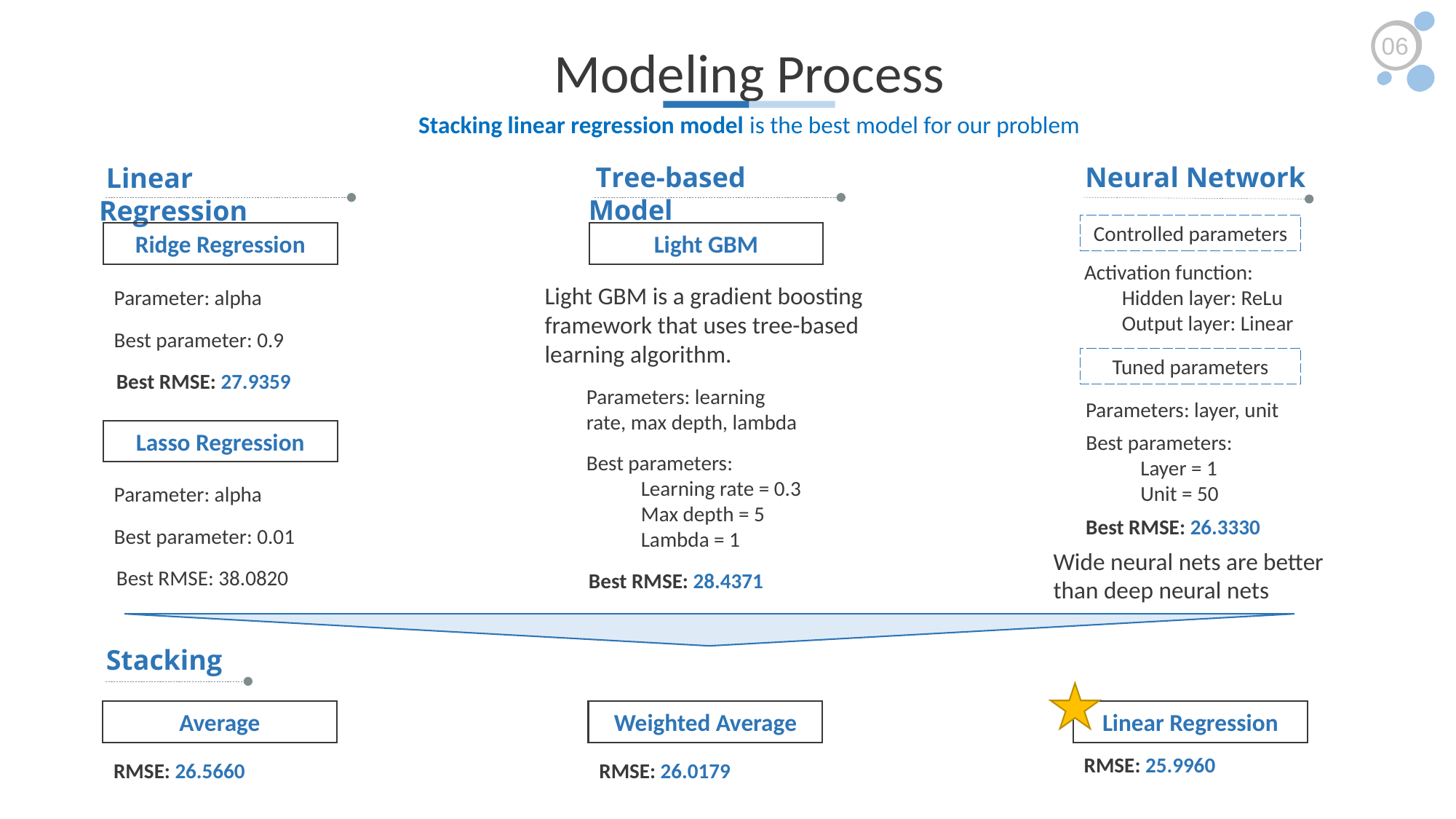

Modeling Process

05

06

Stacking linear regression model is the best model for our problem
 Tree-based Model
 Neural Network
 Linear Regression
Controlled parameters
Ridge Regression
Light GBM
Activation function:
        Hidden layer: ReLu
        Output layer: Linear
Light GBM is a gradient boosting framework that uses tree-based learning algorithm.
Parameter: alpha
Best parameter: 0.9
Tuned parameters
Best RMSE: 27.9359
Parameters: learning rate, max depth, lambda
Parameters: layer, unit
Lasso Regression
Best parameters:
Layer = 1
Unit = 50
Best parameters:
Learning rate = 0.3
Max depth = 5
Lambda = 1
Parameter: alpha
Best RMSE: 26.3330
Best parameter: 0.01
Wide neural nets are better than deep neural nets
Best RMSE: 38.0820
Best RMSE: 28.4371

 Stacking

Linear Regression
Weighted Average
Average
RMSE: 25.9960
RMSE: 26.5660
RMSE: 26.0179